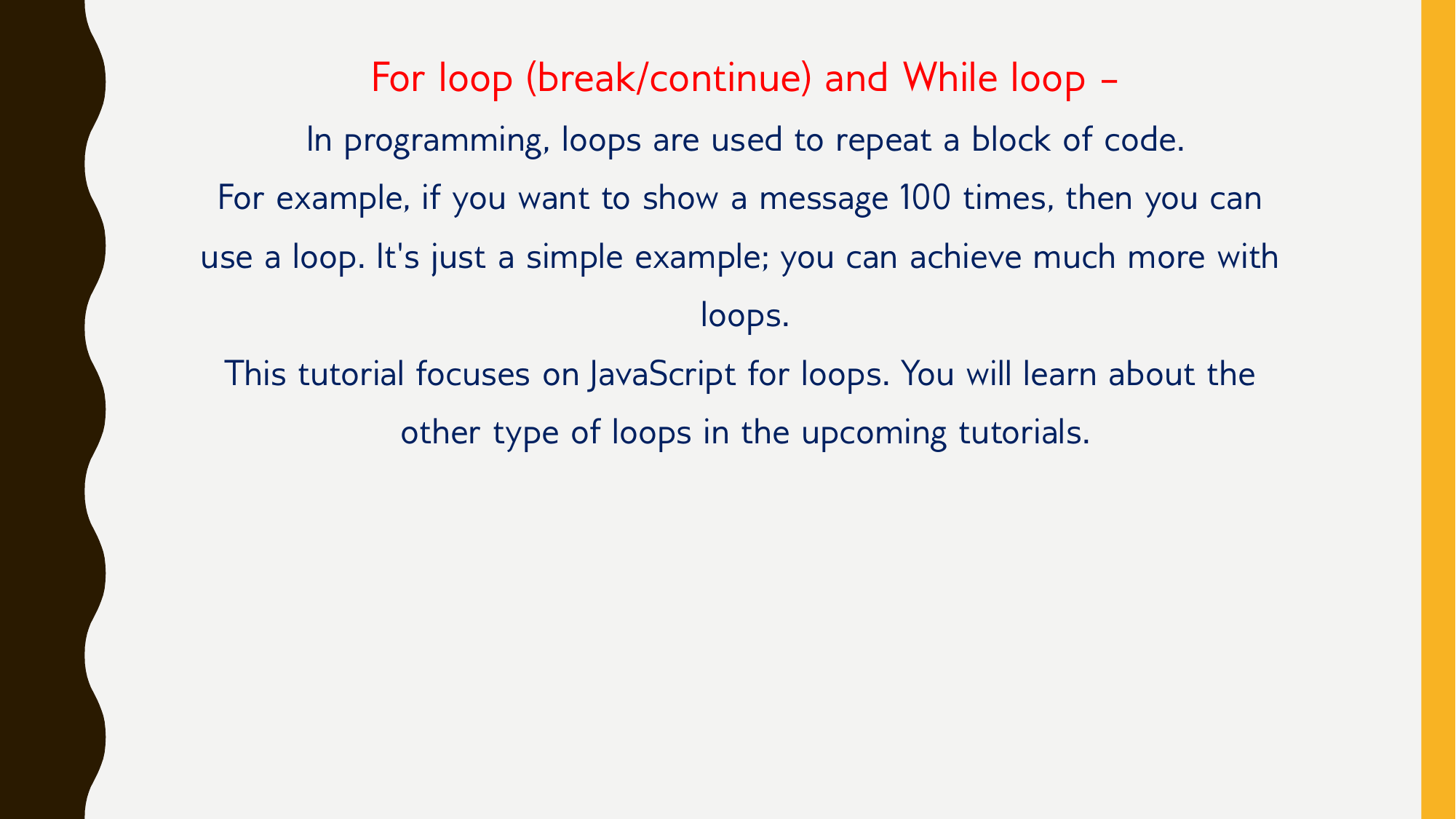

For loop (break/continue) and While loop –
In programming, loops are used to repeat a block of code.
For example, if you want to show a message 100 times, then you can
use a loop. It's just a simple example; you can achieve much more with
loops.
This tutorial focuses on JavaScript for loops. You will learn about the
other type of loops in the upcoming tutorials.